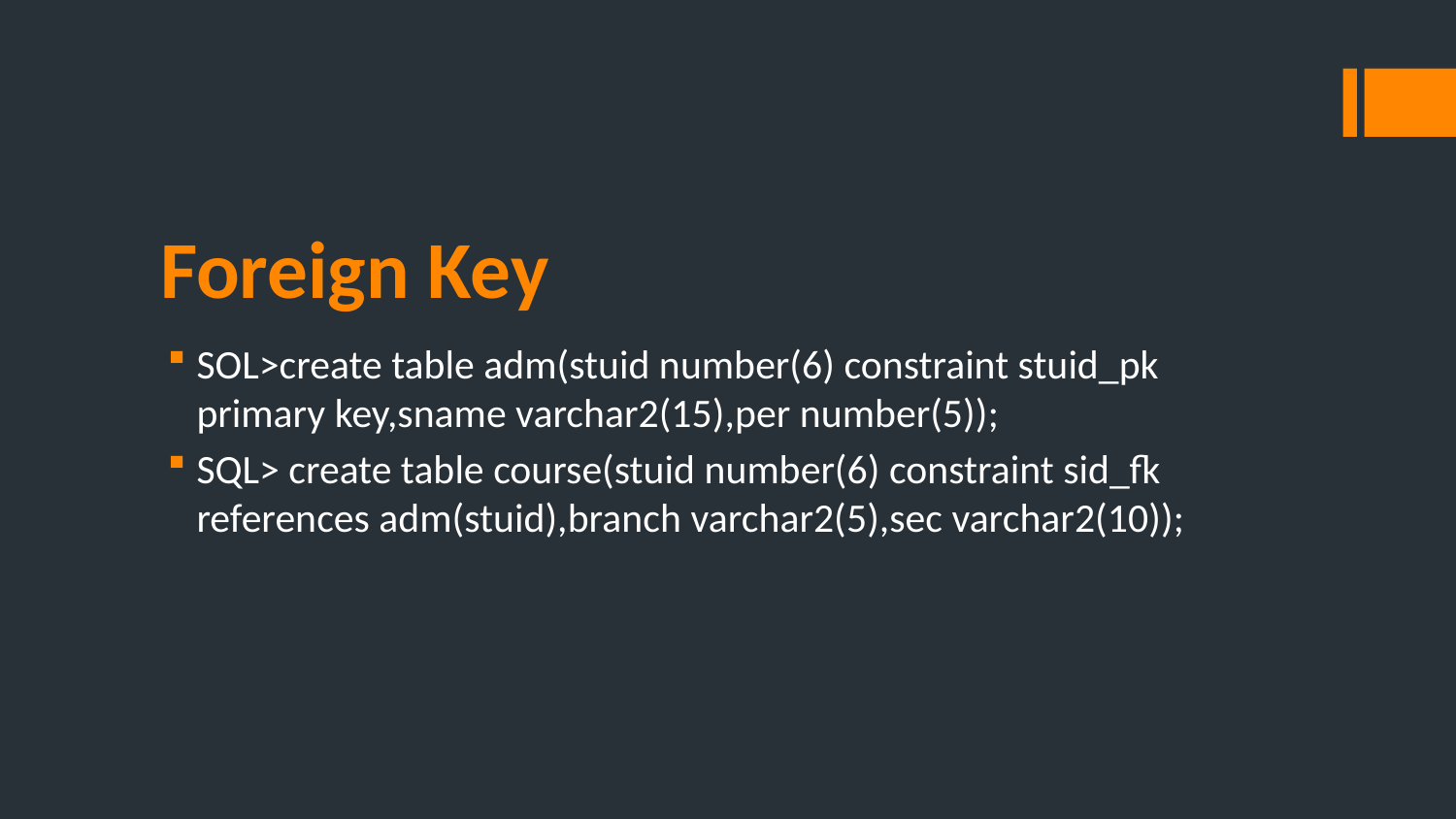

# Foreign Key
SOL>create table adm(stuid number(6) constraint stuid_pk primary key,sname varchar2(15),per number(5));
SQL> create table course(stuid number(6) constraint sid_fk references adm(stuid),branch varchar2(5),sec varchar2(10));